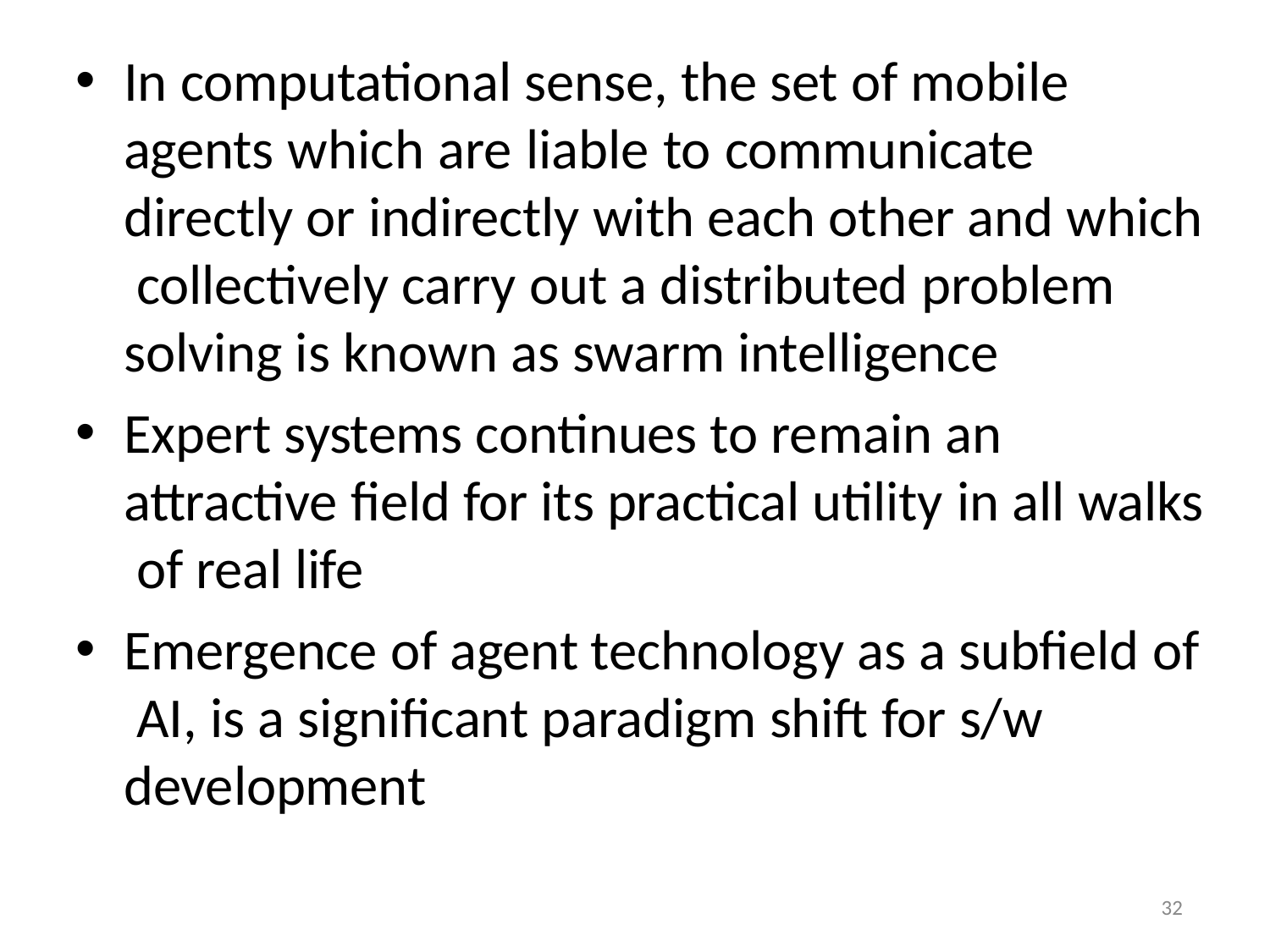

In computational sense, the set of mobile  agents which are liable to communicate  directly or indirectly with each other and which  collectively carry out a distributed problem  solving is known as swarm intelligence
Expert systems continues to remain an  attractive field for its practical utility in all walks  of real life
Emergence of agent technology as a subfield of  AI, is a significant paradigm shift for s/w  development
32